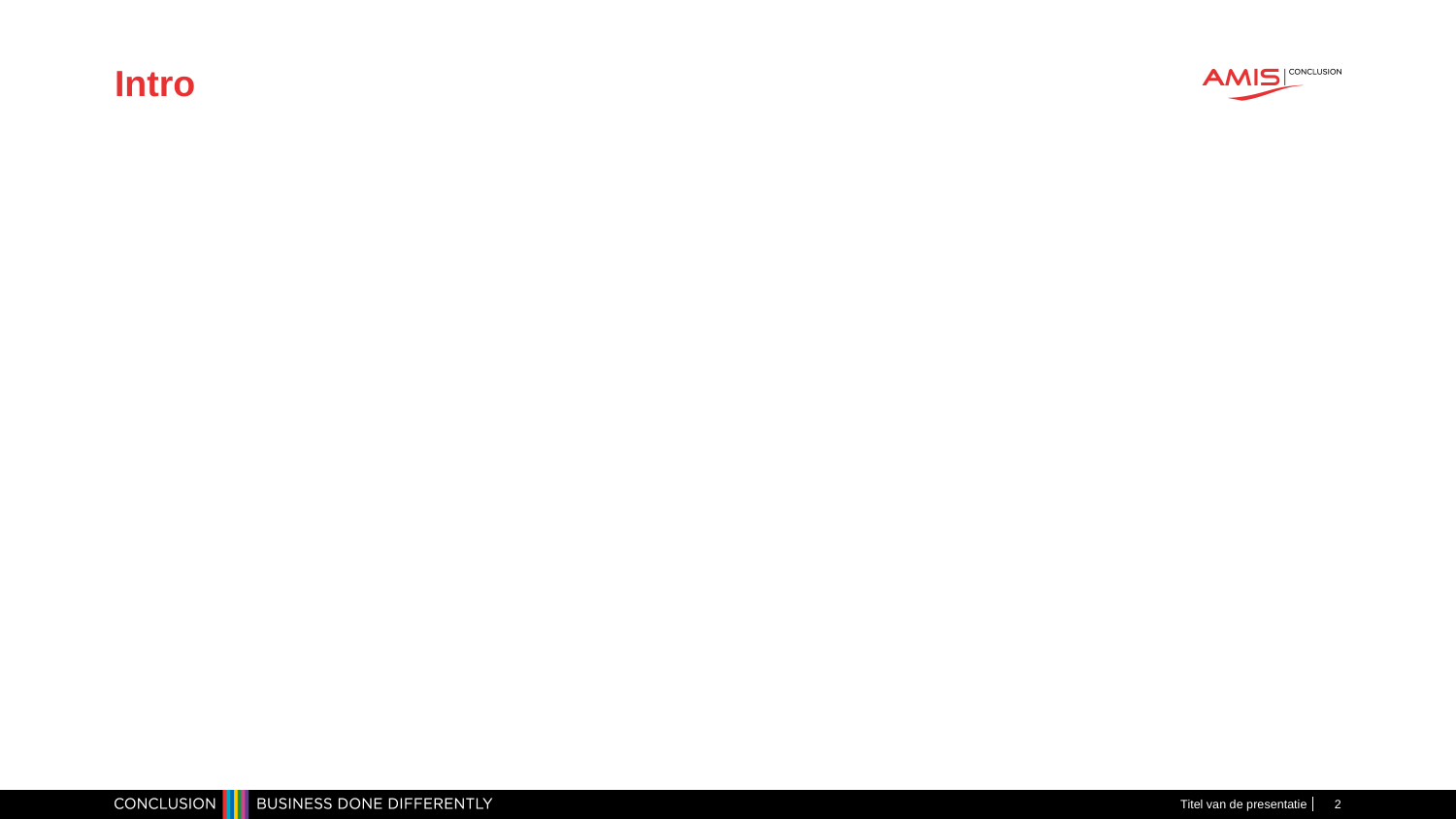

# Intro

Titel van de presentatie
2